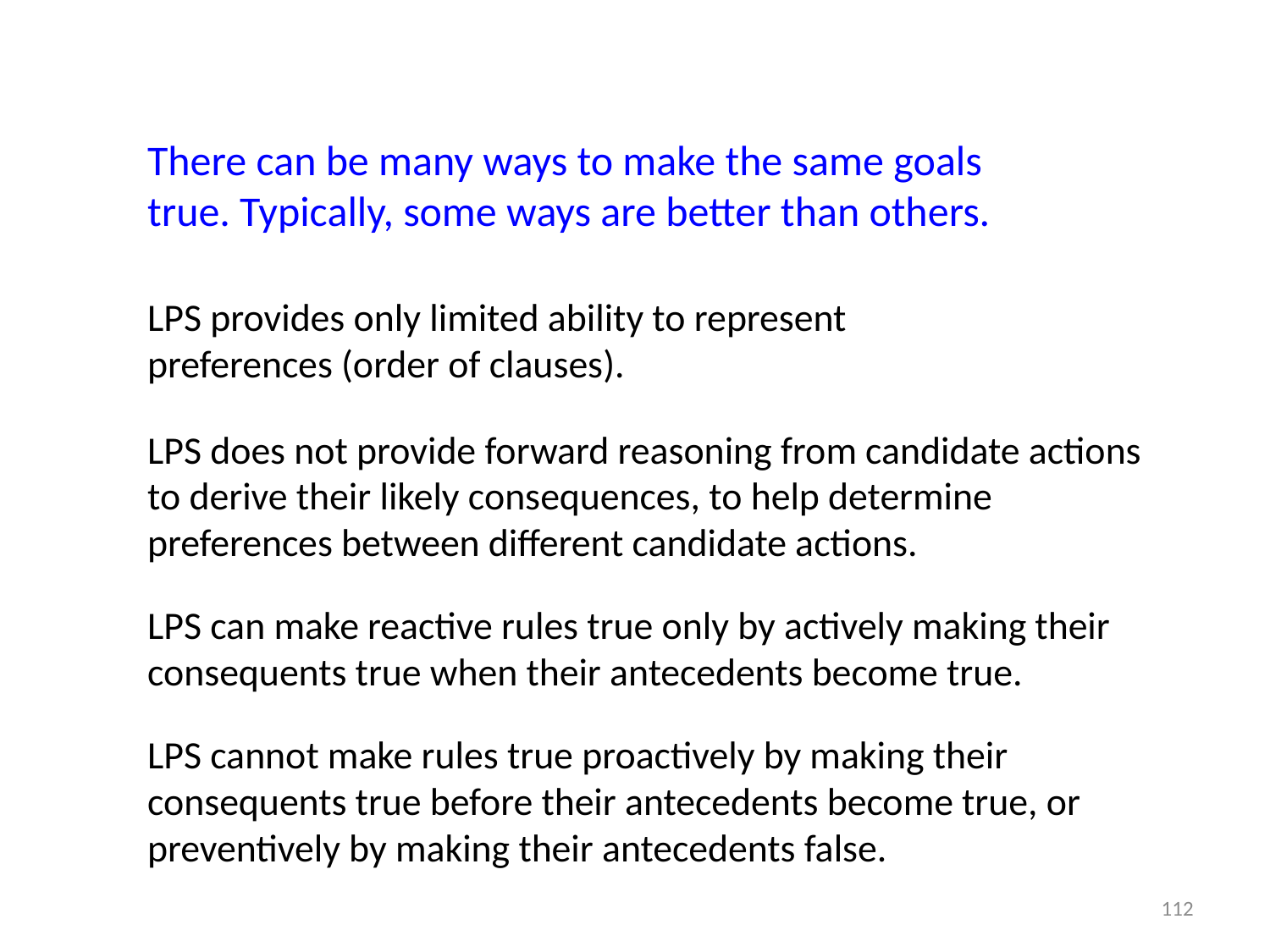

There can be many ways to make the same goals true. Typically, some ways are better than others.
LPS provides only limited ability to represent preferences (order of clauses).
LPS does not provide forward reasoning from candidate actions to derive their likely consequences, to help determine preferences between different candidate actions.
LPS can make reactive rules true only by actively making their consequents true when their antecedents become true.
LPS cannot make rules true proactively by making their consequents true before their antecedents become true, or preventively by making their antecedents false.

112